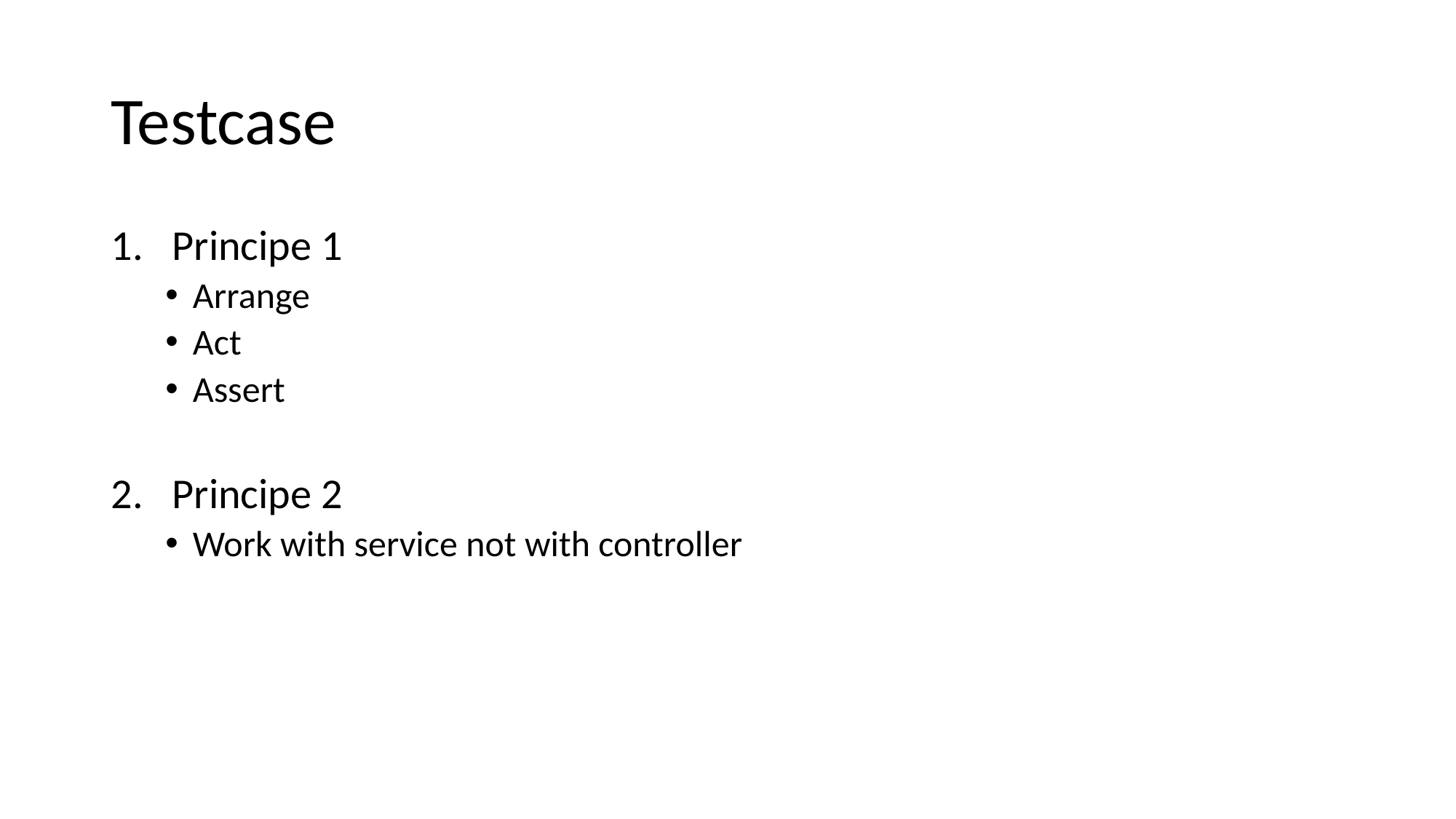

# Testcase
Principe 1
Arrange
Act
Assert

Principe 2
Work with service not with controller